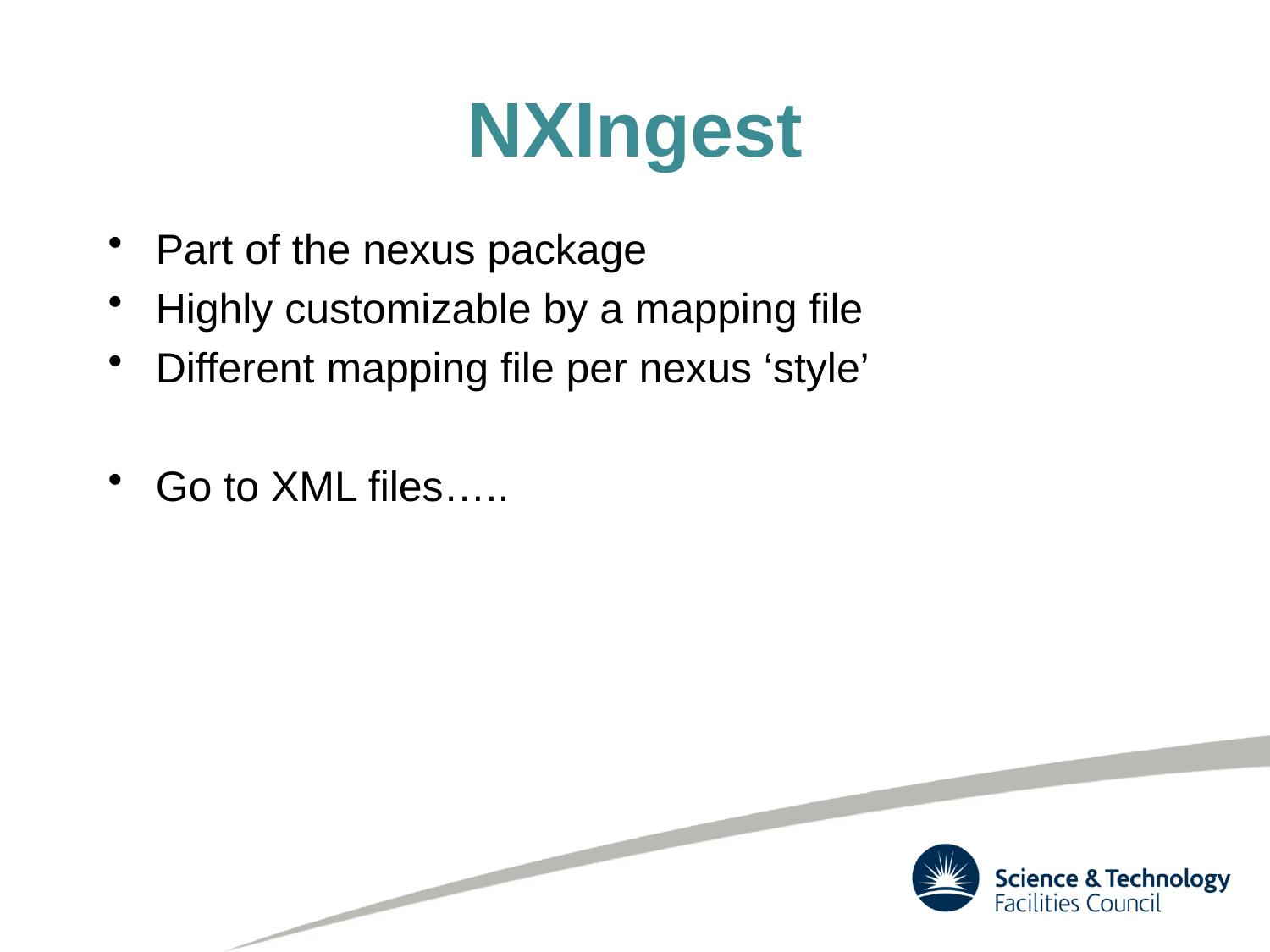

# NXIngest
Part of the nexus package
Highly customizable by a mapping file
Different mapping file per nexus ‘style’

Go to XML files…..